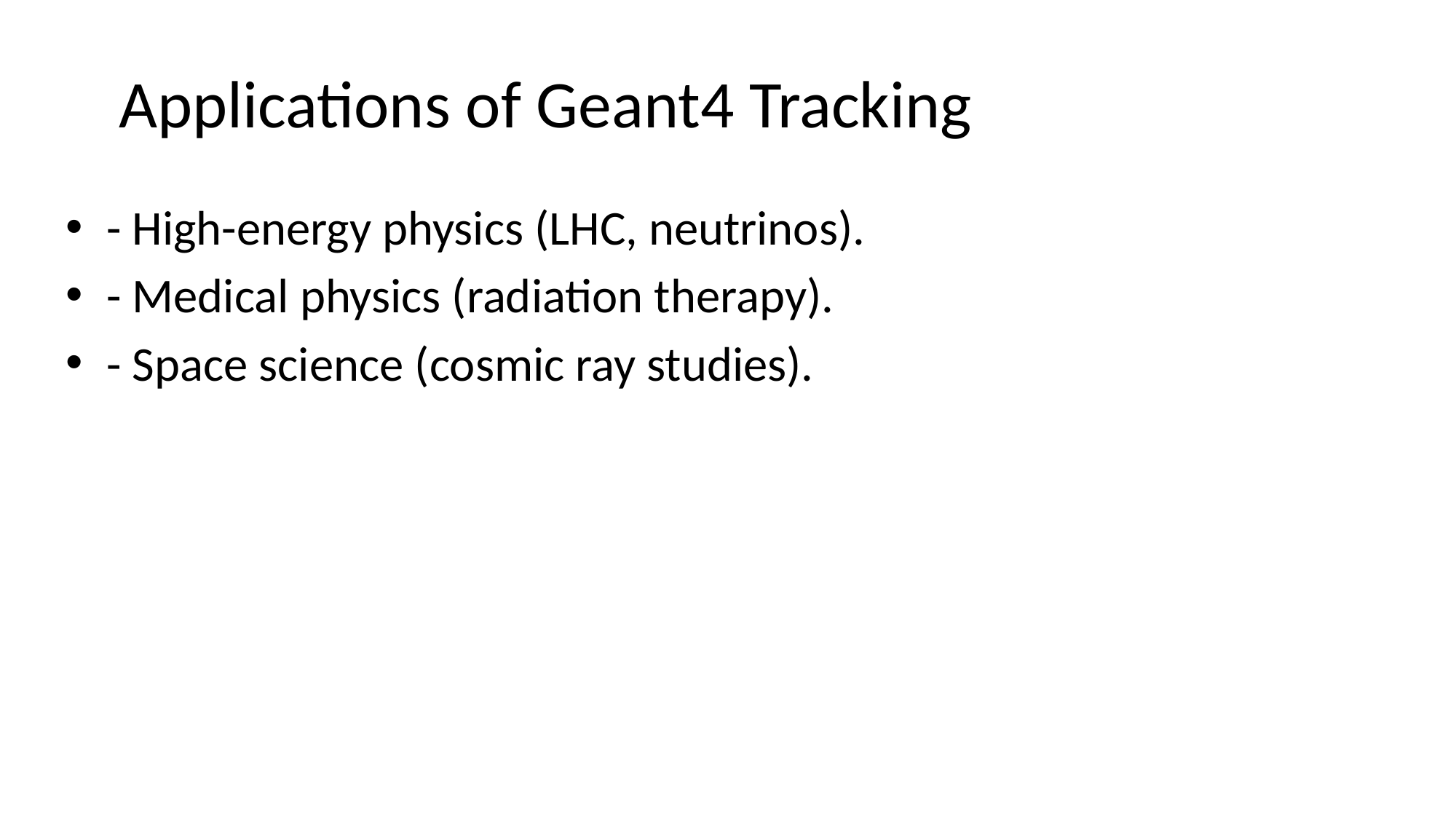

# Applications of Geant4 Tracking
- High-energy physics (LHC, neutrinos).
- Medical physics (radiation therapy).
- Space science (cosmic ray studies).